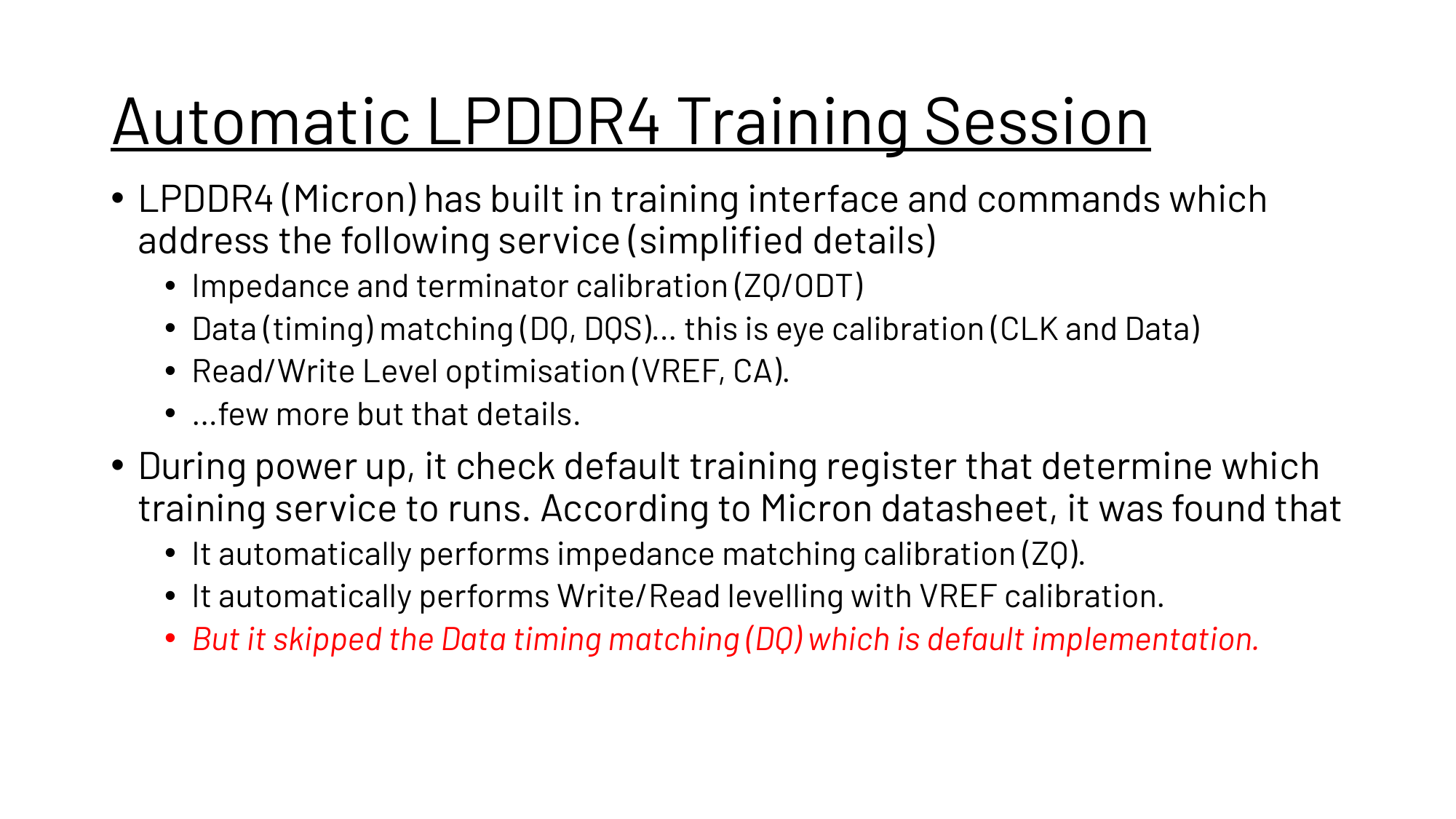

# Automatic LPDDR4 Training Session
LPDDR4 (Micron) has built in training interface and commands which address the following service (simplified details)
Impedance and terminator calibration (ZQ/ODT)
Data (timing) matching (DQ, DQS)… this is eye calibration (CLK and Data)
Read/Write Level optimisation (VREF, CA).
…few more but that details.
During power up, it check default training register that determine which training service to runs. According to Micron datasheet, it was found that
It automatically performs impedance matching calibration (ZQ).
It automatically performs Write/Read levelling with VREF calibration.
But it skipped the Data timing matching (DQ) which is default implementation.